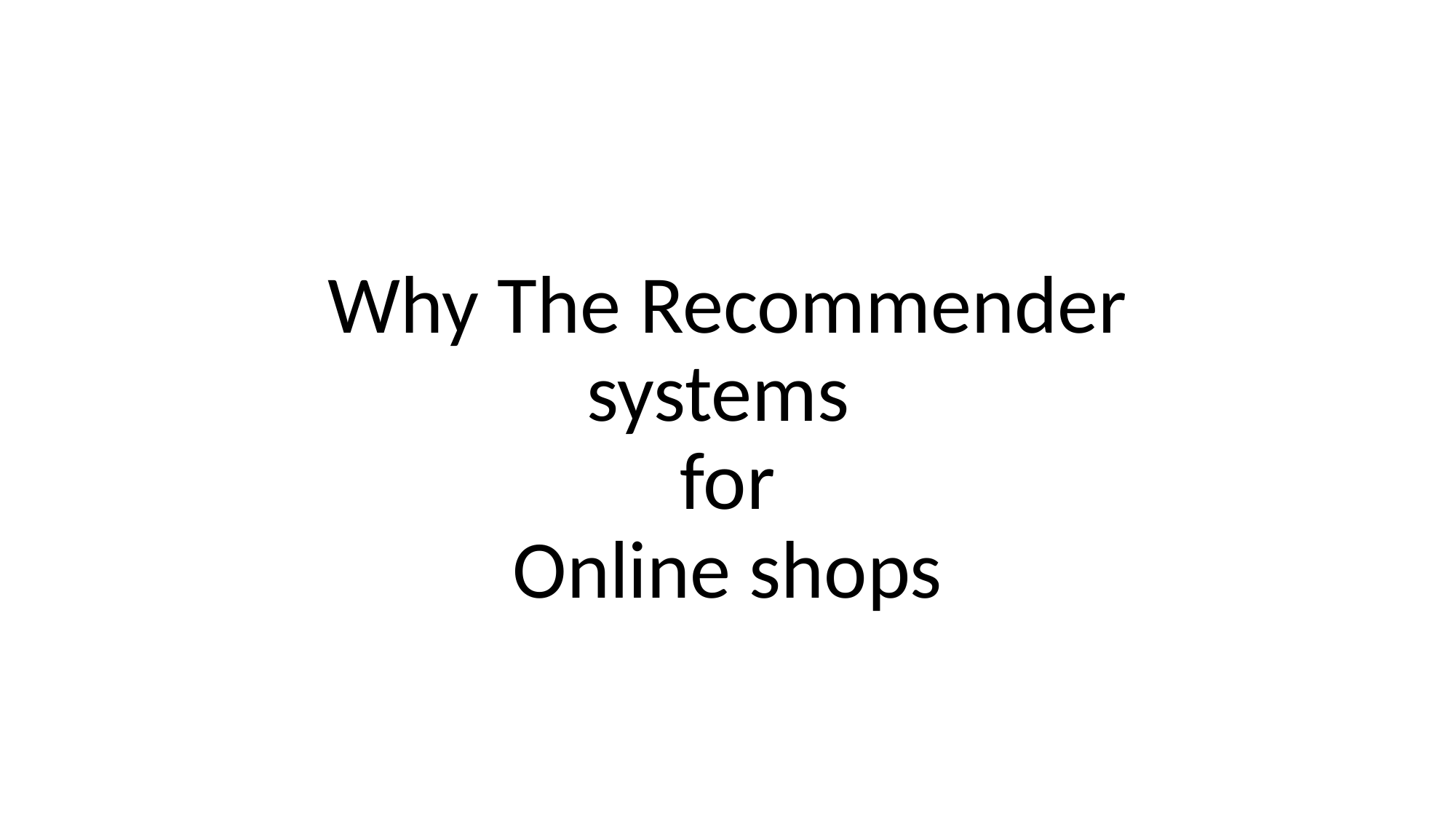

# Why The Recommender systems for Online shops